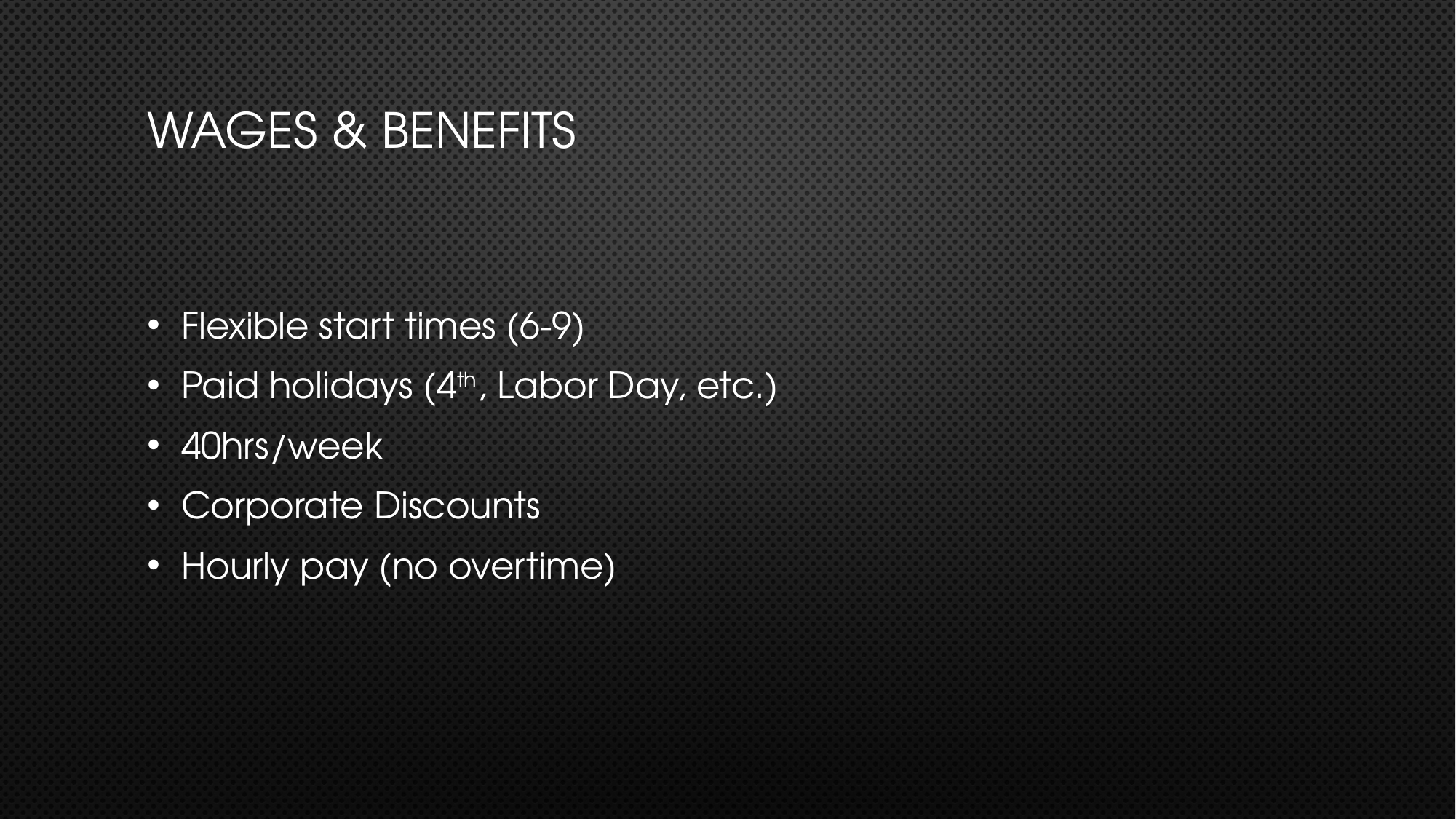

# Wages & benefits
Flexible start times (6-9)
Paid holidays (4th, Labor Day, etc.)
40hrs/week
Corporate Discounts
Hourly pay (no overtime)